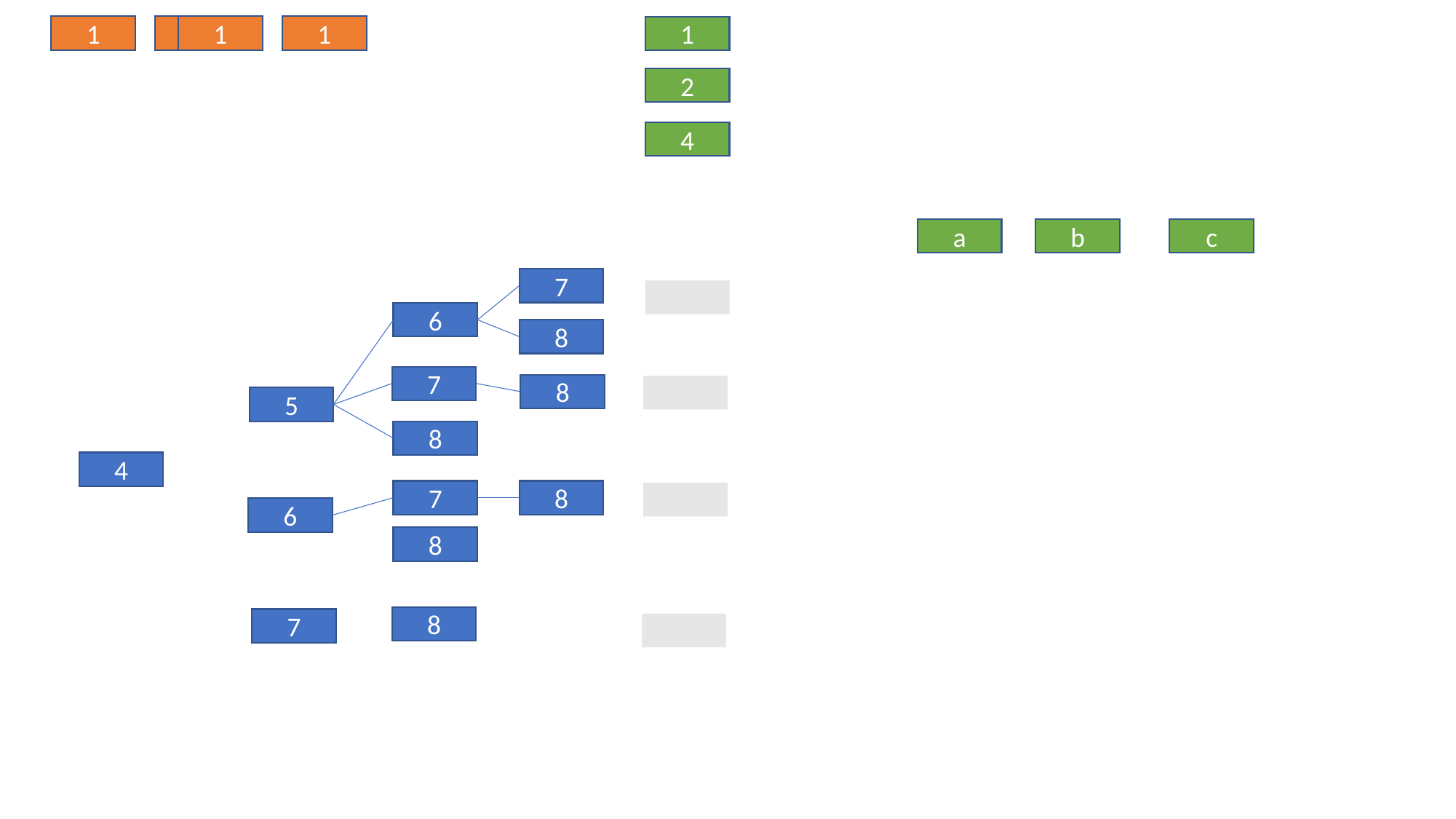

1
1
1
1
1
2
4
a
b
c
7
7

6
8
7
8

5
8
4
7
8

6
8
8
7